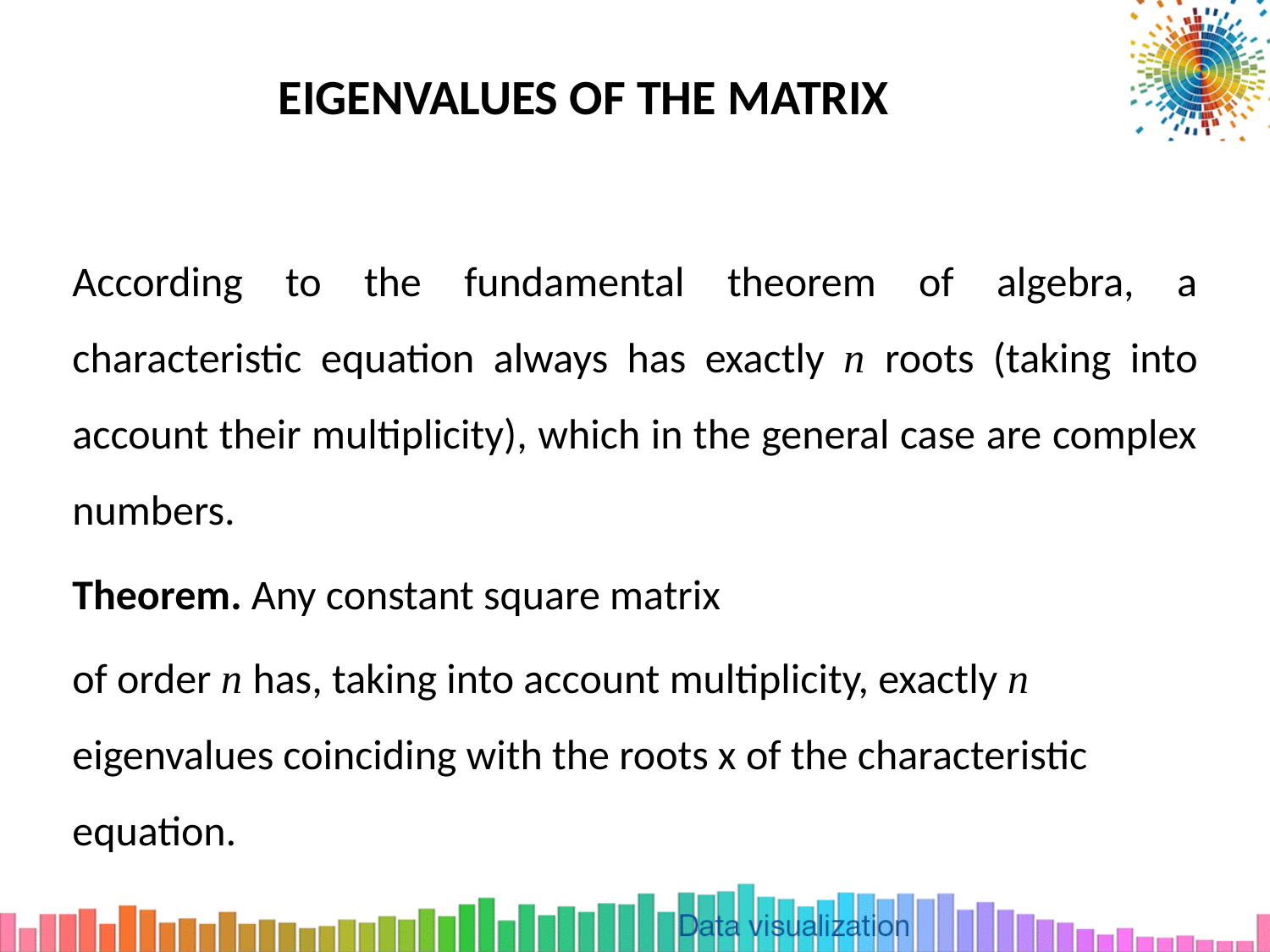

# EIGENVALUES OF THE MATRIX
According to the fundamental theorem of algebra, a characteristic equation always has exactly n roots (taking into account their multiplicity), which in the general case are complex numbers.
Theorem. Any constant square matrix
of order n has, taking into account multiplicity, exactly n eigenvalues coinciding with the roots x of the characteristic equation.